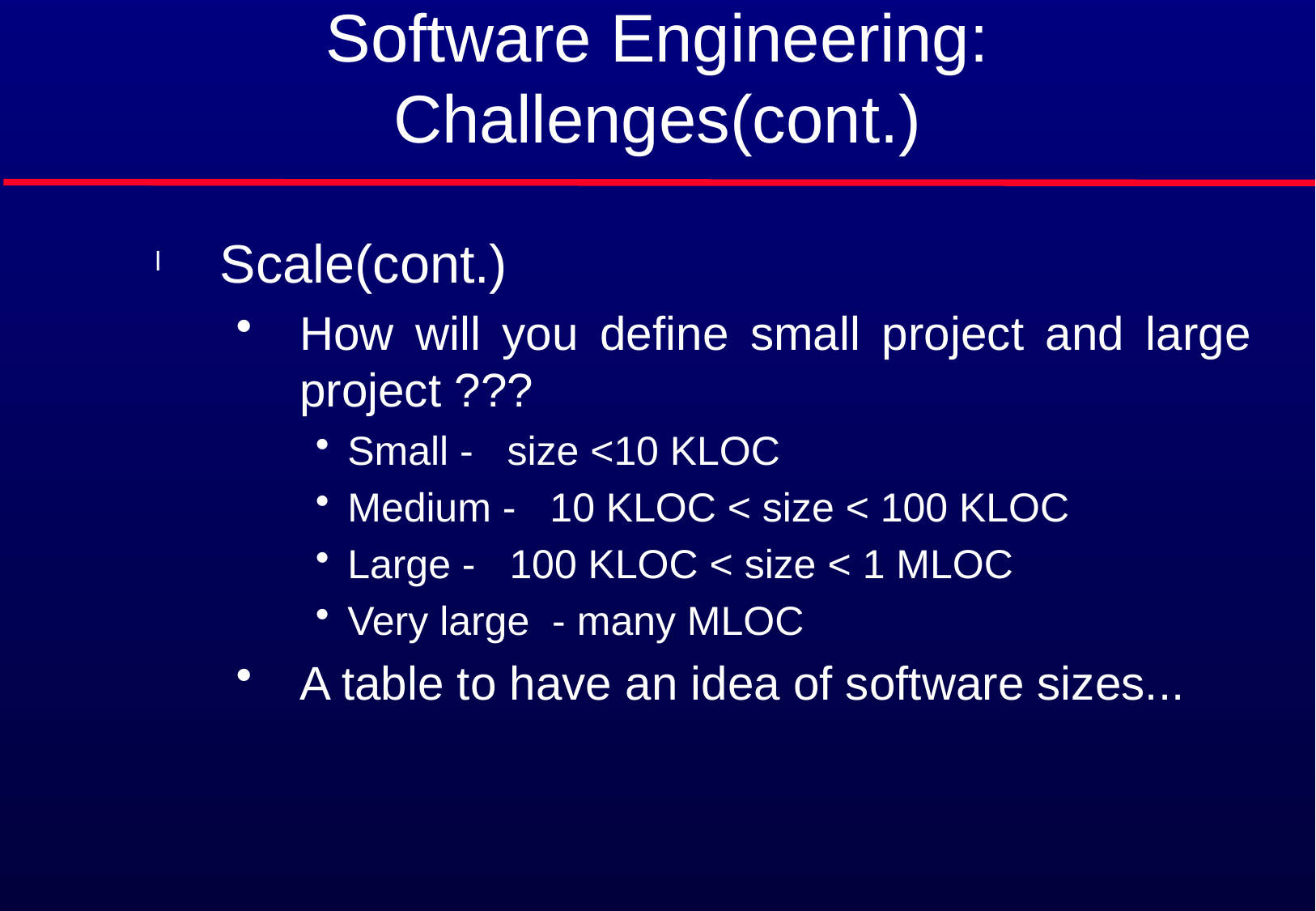

# Software Engineering: Challenges(cont.)
Scale(cont.)
How will you define small project and large project ???
Small -   size <10 KLOC
Medium -   10 KLOC < size < 100 KLOC
Large -   100 KLOC < size < 1 MLOC
Very large  - many MLOC
A table to have an idea of software sizes...